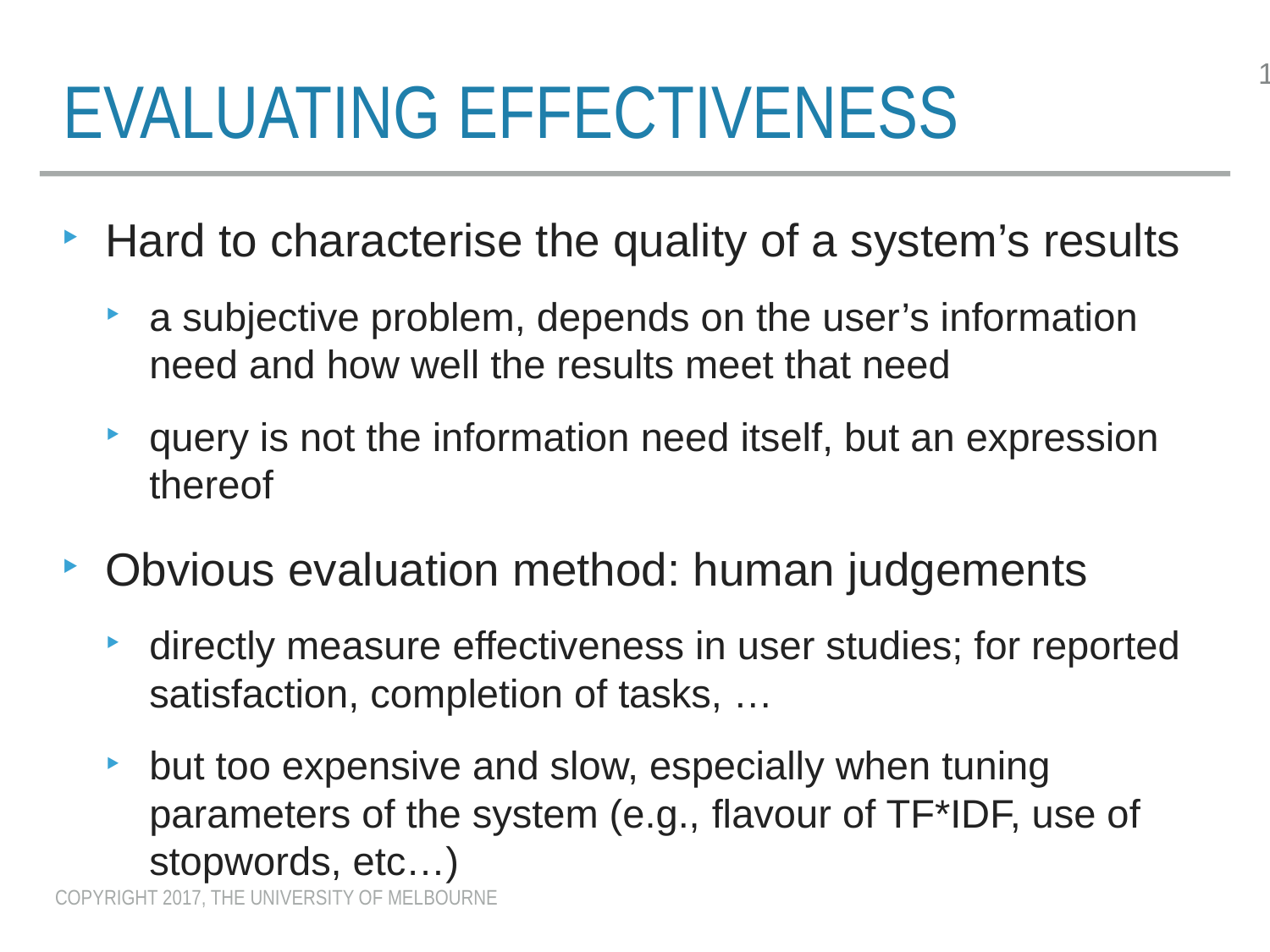

# Evaluating effectiveness
Hard to characterise the quality of a system’s results
a subjective problem, depends on the user’s information need and how well the results meet that need
query is not the information need itself, but an expression thereof
Obvious evaluation method: human judgements
directly measure effectiveness in user studies; for reported satisfaction, completion of tasks, …
but too expensive and slow, especially when tuning parameters of the system (e.g., flavour of TF*IDF, use of stopwords, etc…)